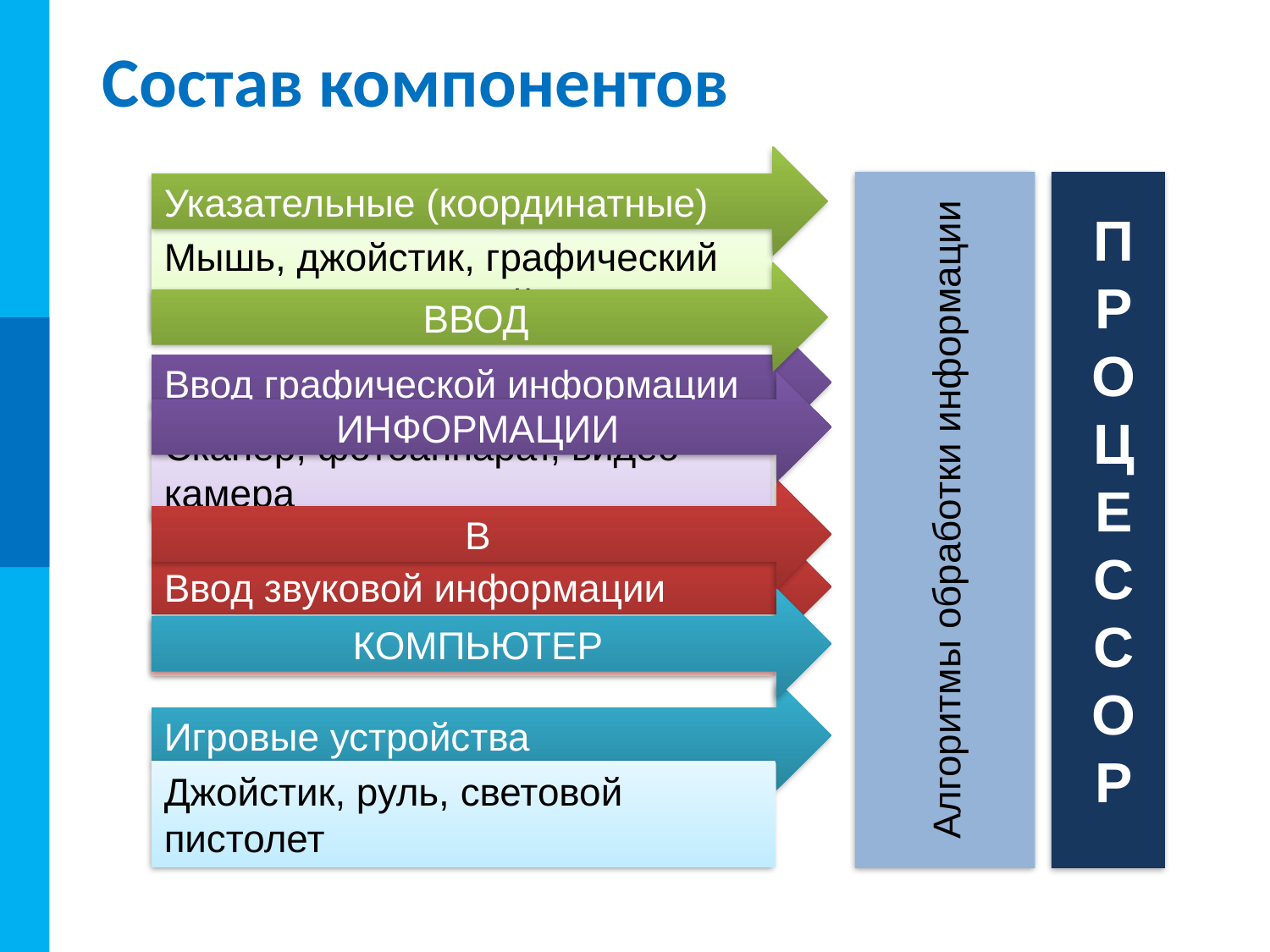

# Состав компонентов
Указательные (координатные)
П
Р
О
Ц
Е
С
С
О
Р
Мышь, джойстик, графический планшет, сенсорный экран
ВВОД
Ввод графической информации
ИНФОРМАЦИИ
Сканер, фотоаппарат, видео-камера
Алгоритмы обработки информации

В
Ввод звуковой информации
КОМПЬЮТЕР
Микрофон, диктофон
Игровые устройства
Джойстик, руль, световой пистолет